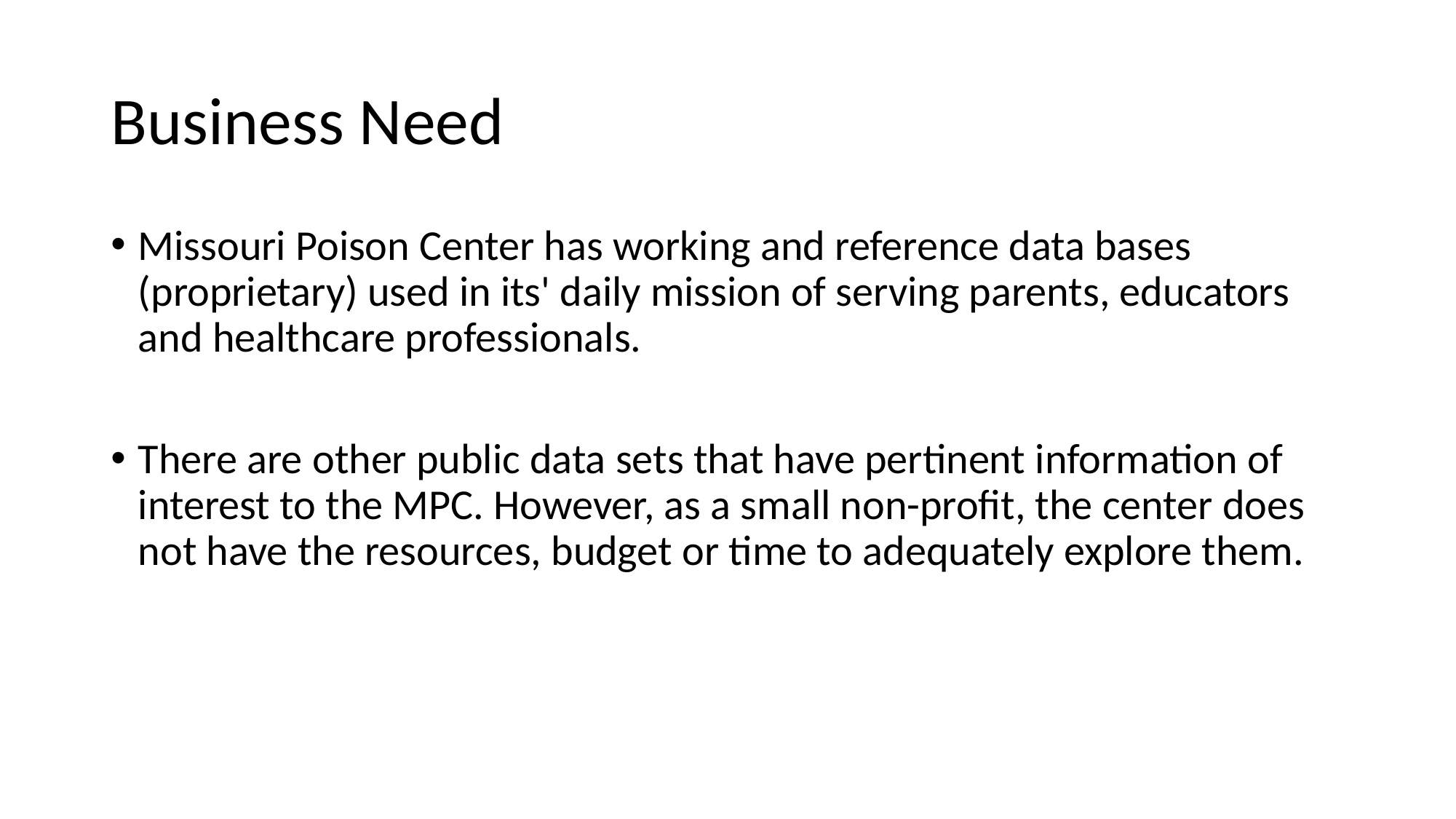

# Business Need
Missouri Poison Center has working and reference data bases (proprietary) used in its' daily mission of serving parents, educators and healthcare professionals.

There are other public data sets that have pertinent information of interest to the MPC. However, as a small non-profit, the center does not have the resources, budget or time to adequately explore them.